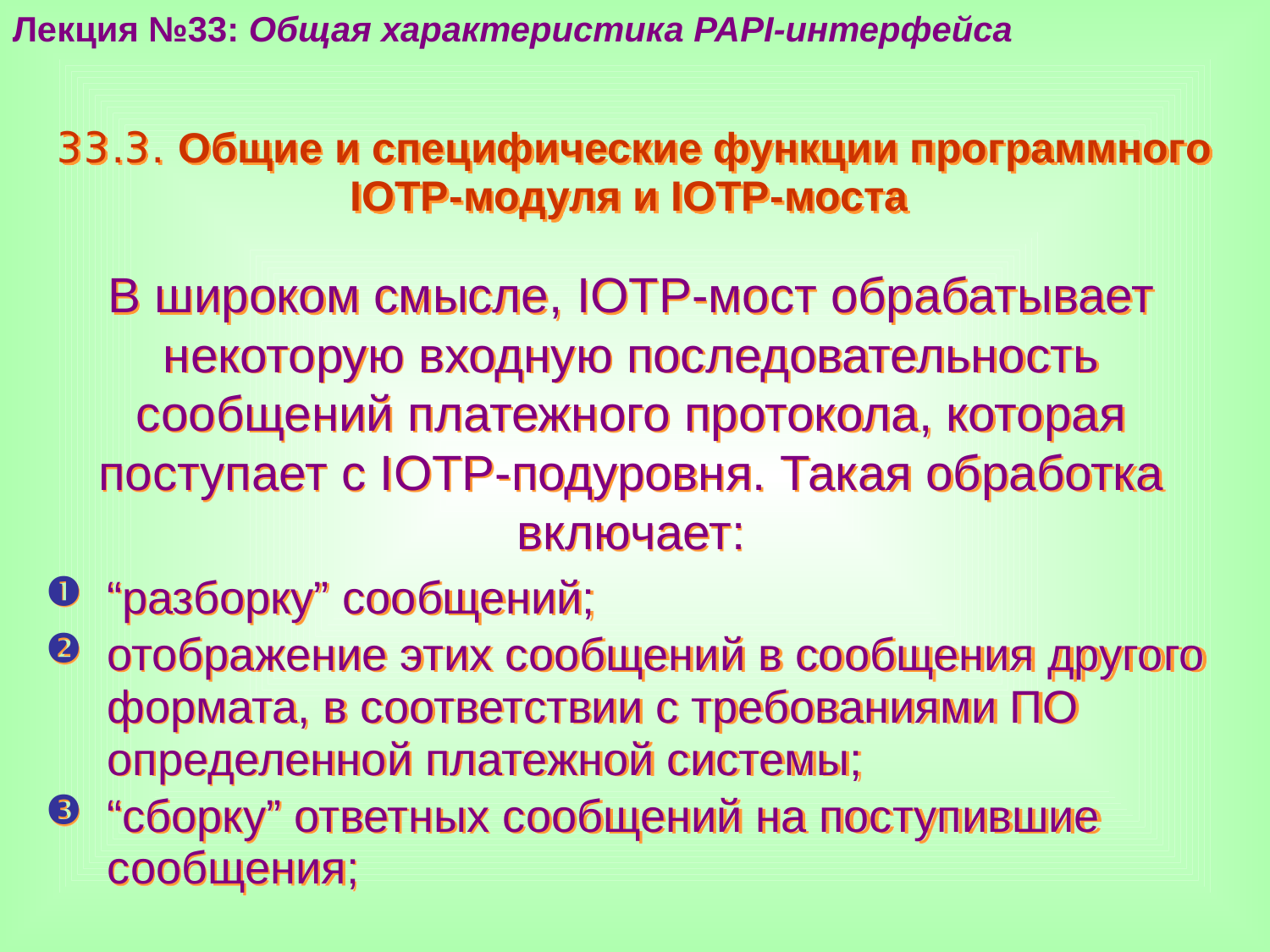

Лекция №33: Общая характеристика PAPI-интерфейса
33.3. Общие и специфические функции программного IOTP-модуля и IOTP-моста
В широком смысле, IOTP-мост обрабатывает некоторую входную последовательность сообщений платежного протокола, которая поступает с IOTP-подуровня. Такая обработка включает:
“разборку” сообщений;
отображение этих сообщений в сообщения другого формата, в соответствии с требованиями ПО определенной платежной системы;
“сборку” ответных сообщений на поступившие сообщения;